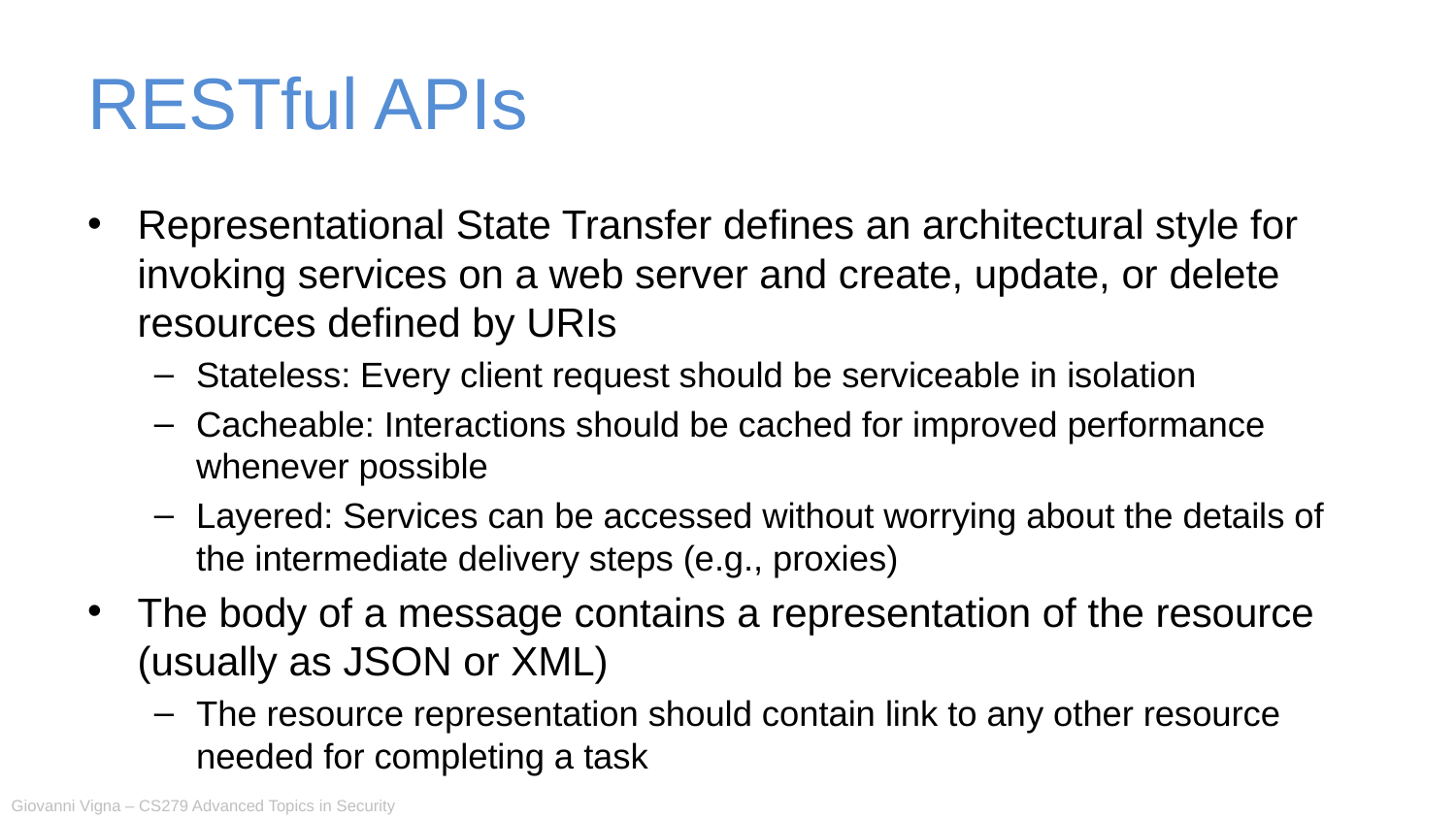

# RESTful APIs
Representational State Transfer defines an architectural style for invoking services on a web server and create, update, or delete resources defined by URIs
Stateless: Every client request should be serviceable in isolation
Cacheable: Interactions should be cached for improved performance whenever possible
Layered: Services can be accessed without worrying about the details of the intermediate delivery steps (e.g., proxies)
The body of a message contains a representation of the resource (usually as JSON or XML)
The resource representation should contain link to any other resource needed for completing a task